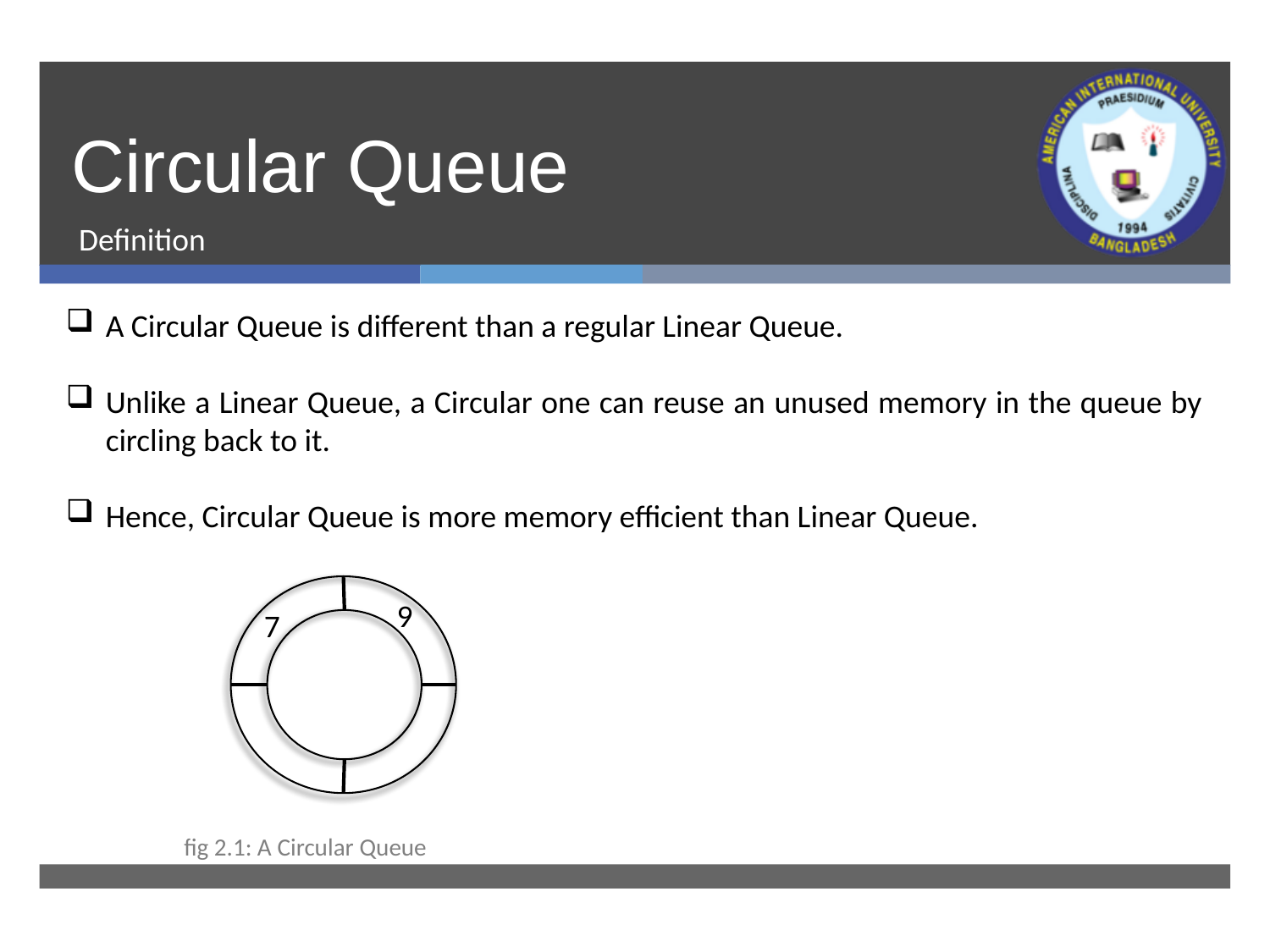

# Circular Queue
Definition
A Circular Queue is different than a regular Linear Queue.

Unlike a Linear Queue, a Circular one can reuse an unused memory in the queue by circling back to it.

Hence, Circular Queue is more memory efficient than Linear Queue.

9
7

fig 2.1: A Circular Queue